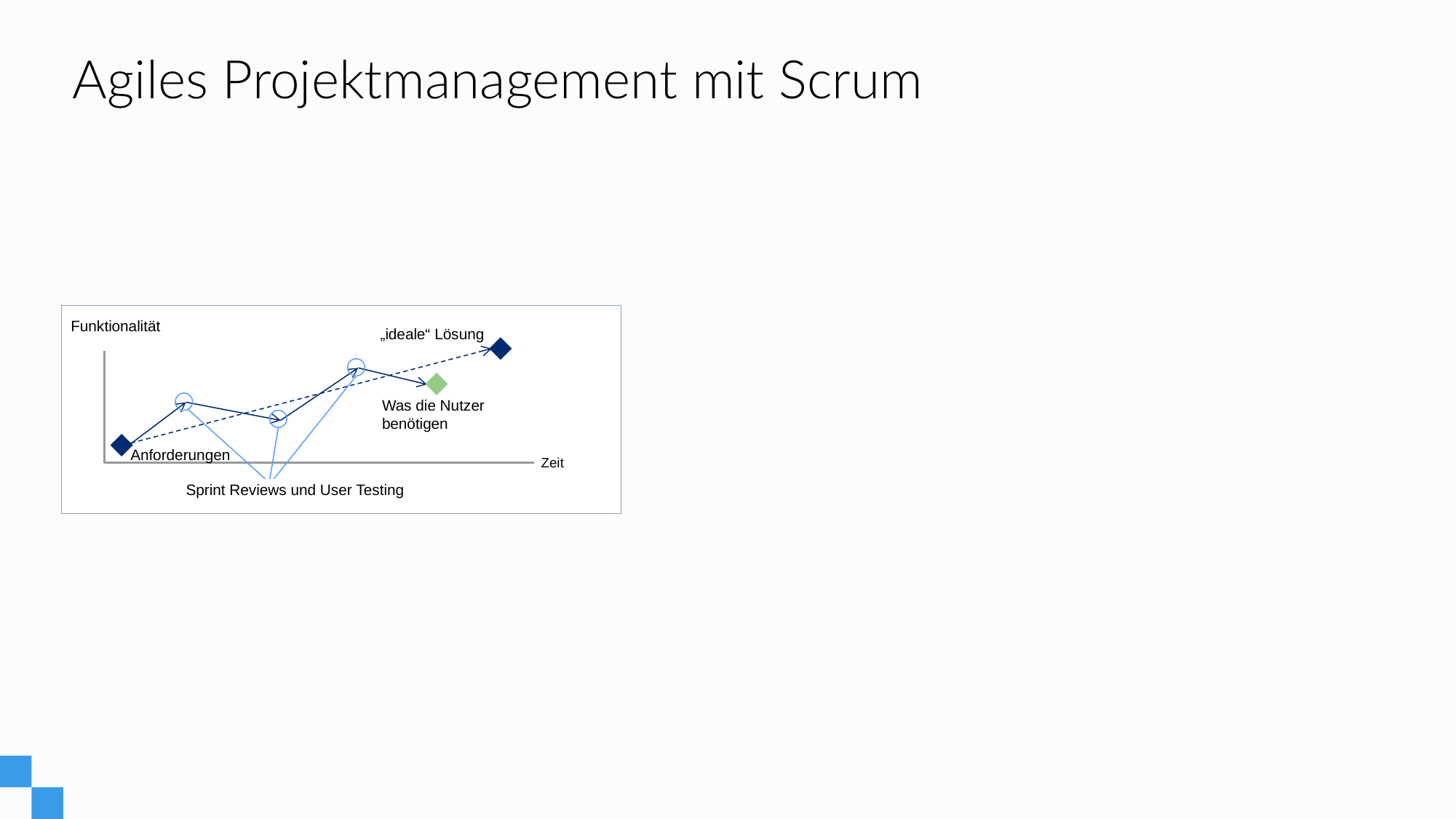

# Agiles Projektmanagement mit Scrum

Was die Nutzer benötigen
Anforderungen

Zeit
Sprint Reviews und User Testing
Funktionalität
„ideale“ Lösung